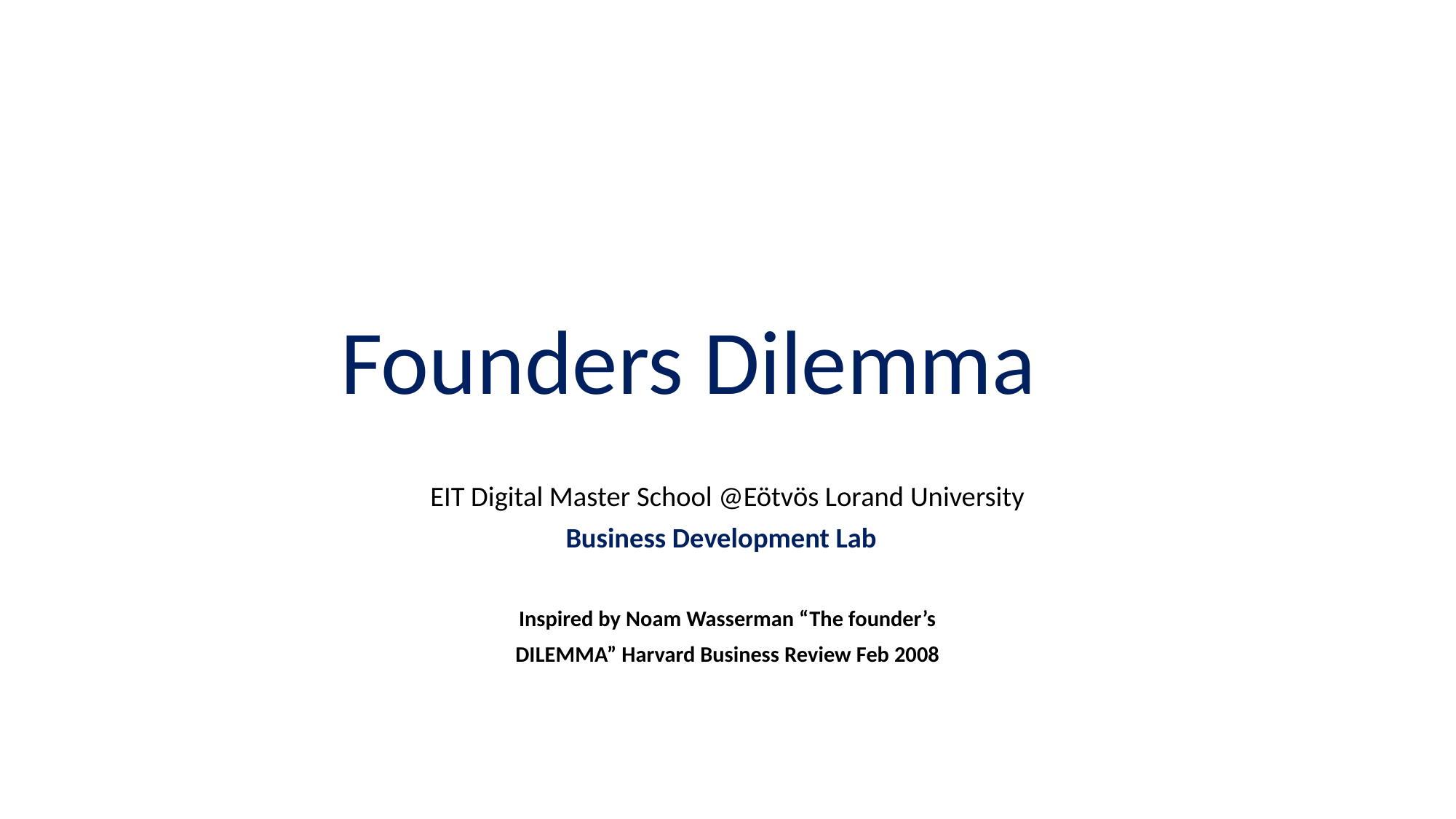

# Founders Dilemma
EIT Digital Master School @Eötvös Lorand University
Business Development Lab

Inspired by Noam Wasserman “The founder’s
DILEMMA” Harvard Business Review Feb 2008